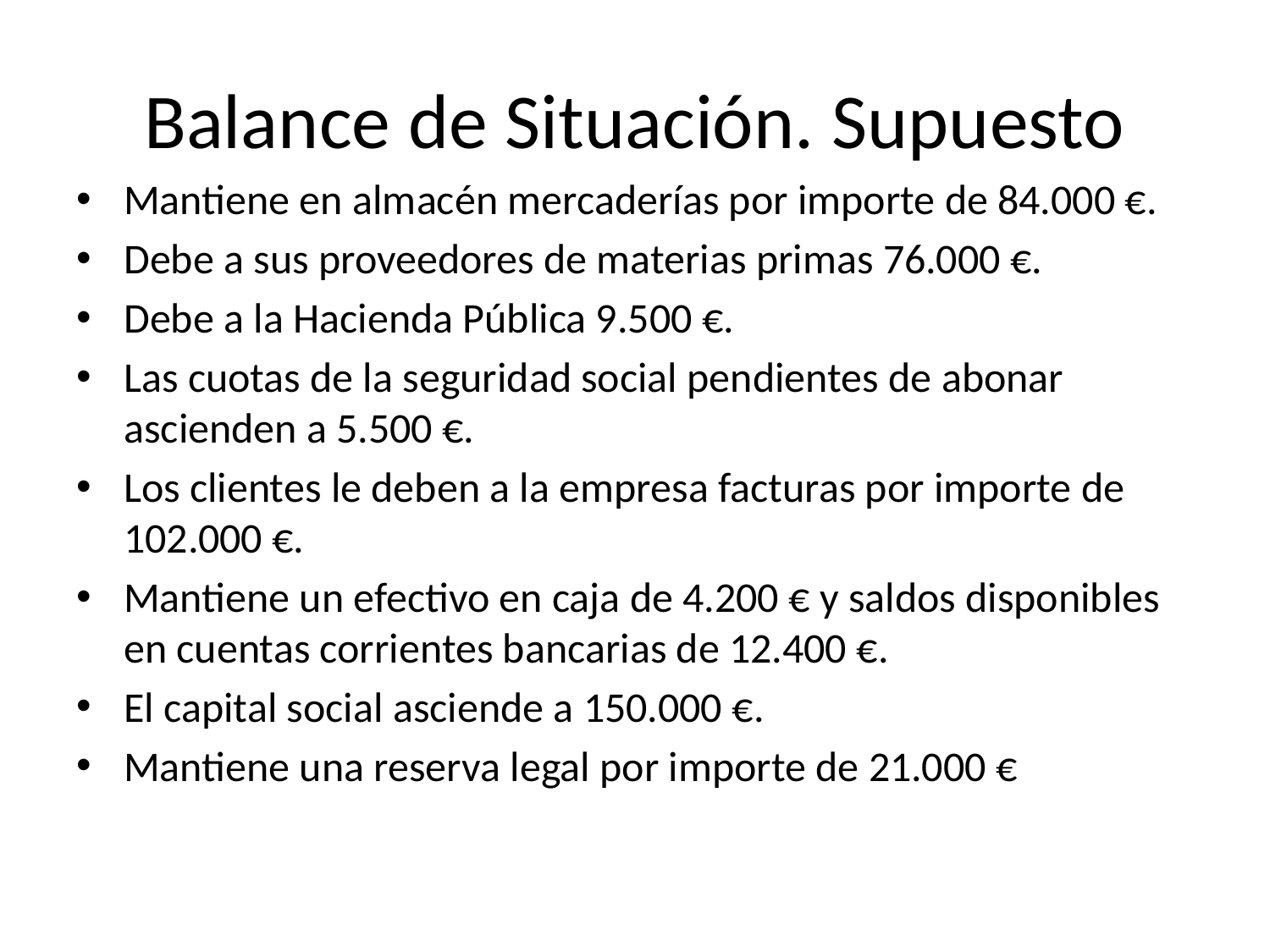

# Balance de Situación. Supuesto
Mantiene en almacén mercaderías por importe de 84.000 €.
Debe a sus proveedores de materias primas 76.000 €.
Debe a la Hacienda Pública 9.500 €.
Las cuotas de la seguridad social pendientes de abonar ascienden a 5.500 €.
Los clientes le deben a la empresa facturas por importe de 102.000 €.
Mantiene un efectivo en caja de 4.200 € y saldos disponibles en cuentas corrientes bancarias de 12.400 €.
El capital social asciende a 150.000 €.
Mantiene una reserva legal por importe de 21.000 €